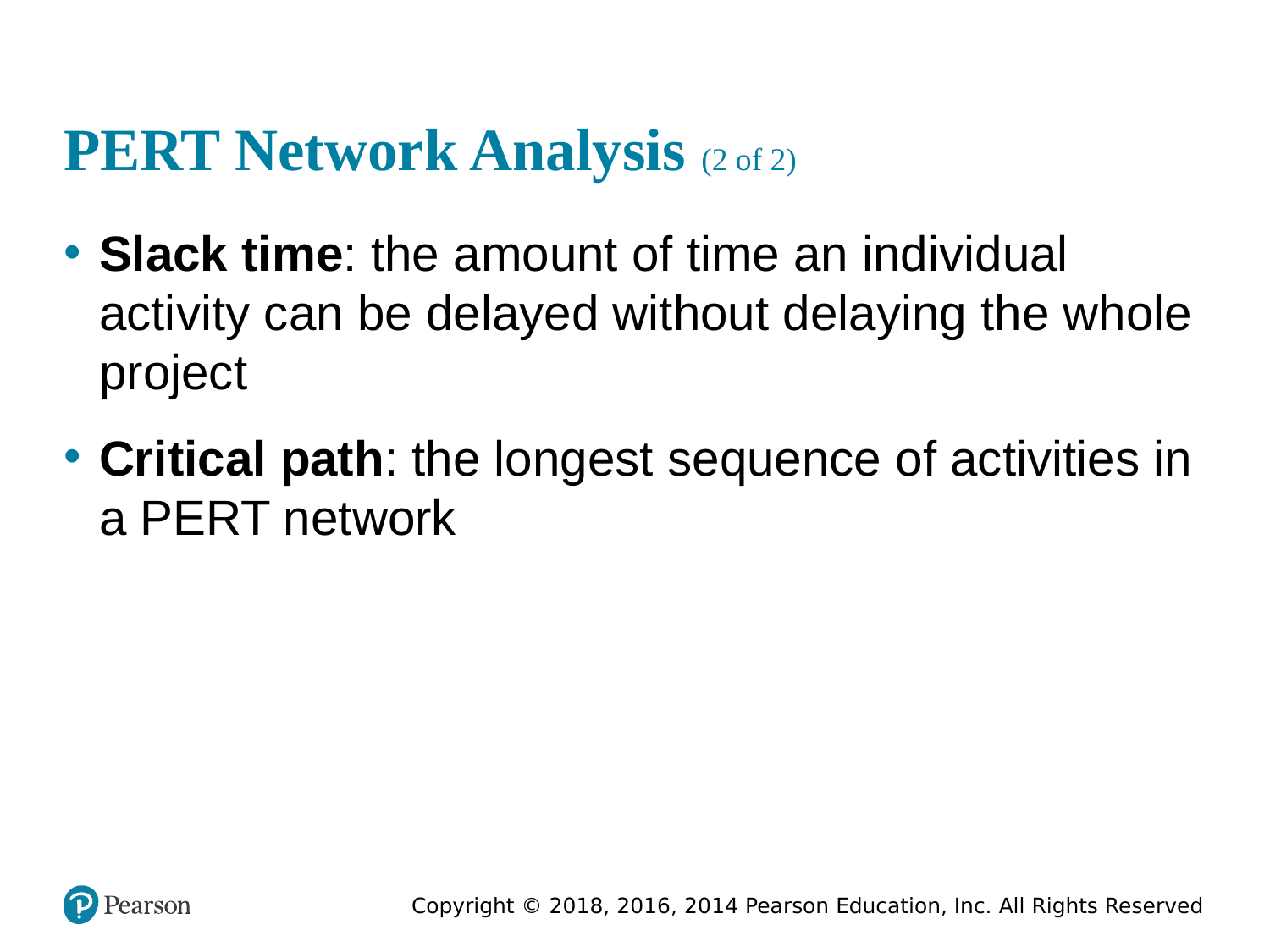

# PERT Network Analysis (2 of 2)
Slack time: the amount of time an individual activity can be delayed without delaying the whole project
Critical path: the longest sequence of activities in a PERT network